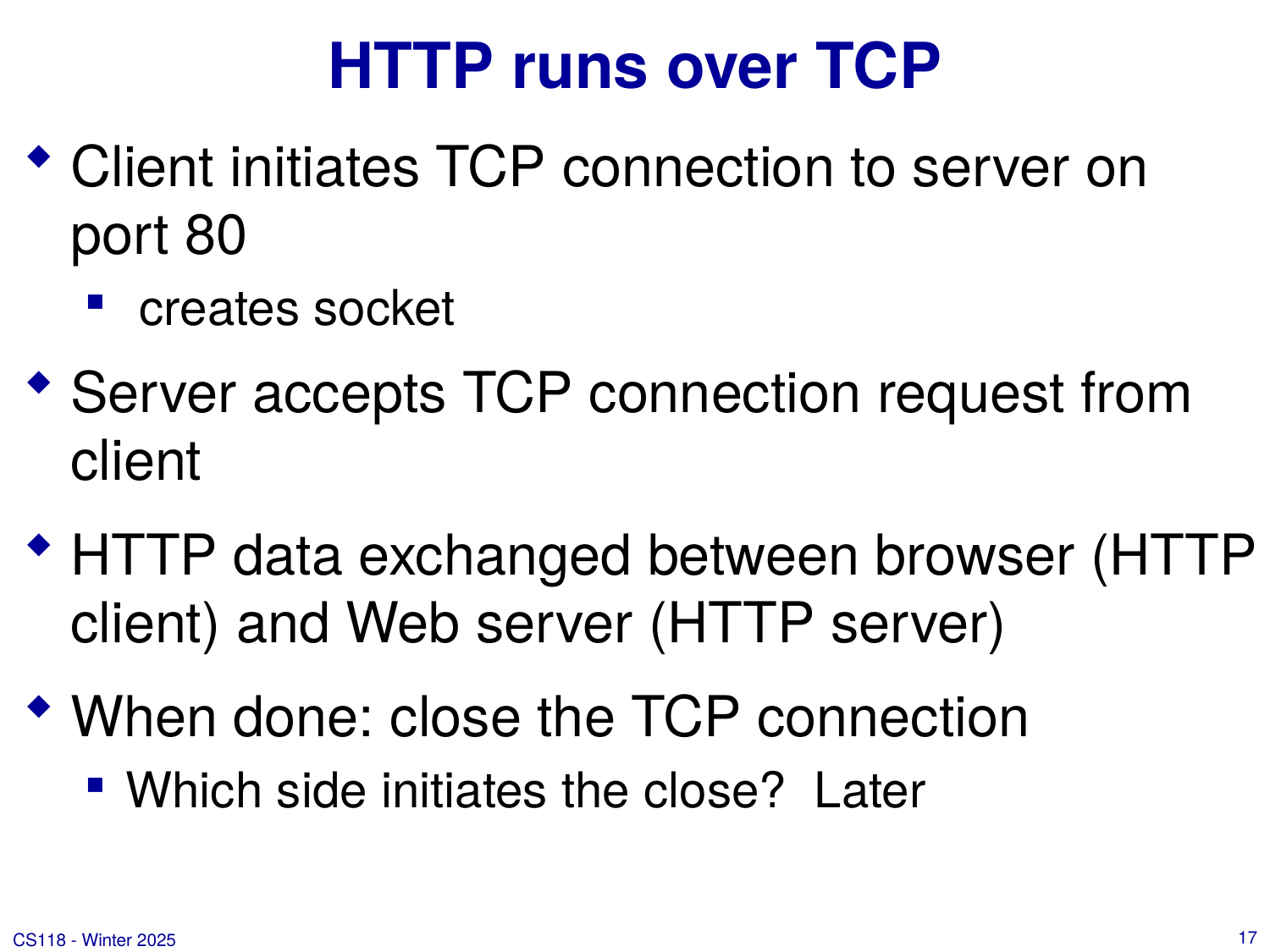

# HTTP runs over TCP
Client initiates TCP connection to server on port 80
 creates socket
Server accepts TCP connection request from client
HTTP data exchanged between browser (HTTP client) and Web server (HTTP server)
When done: close the TCP connection
Which side initiates the close?  Later
17
CS118 - Winter 2025